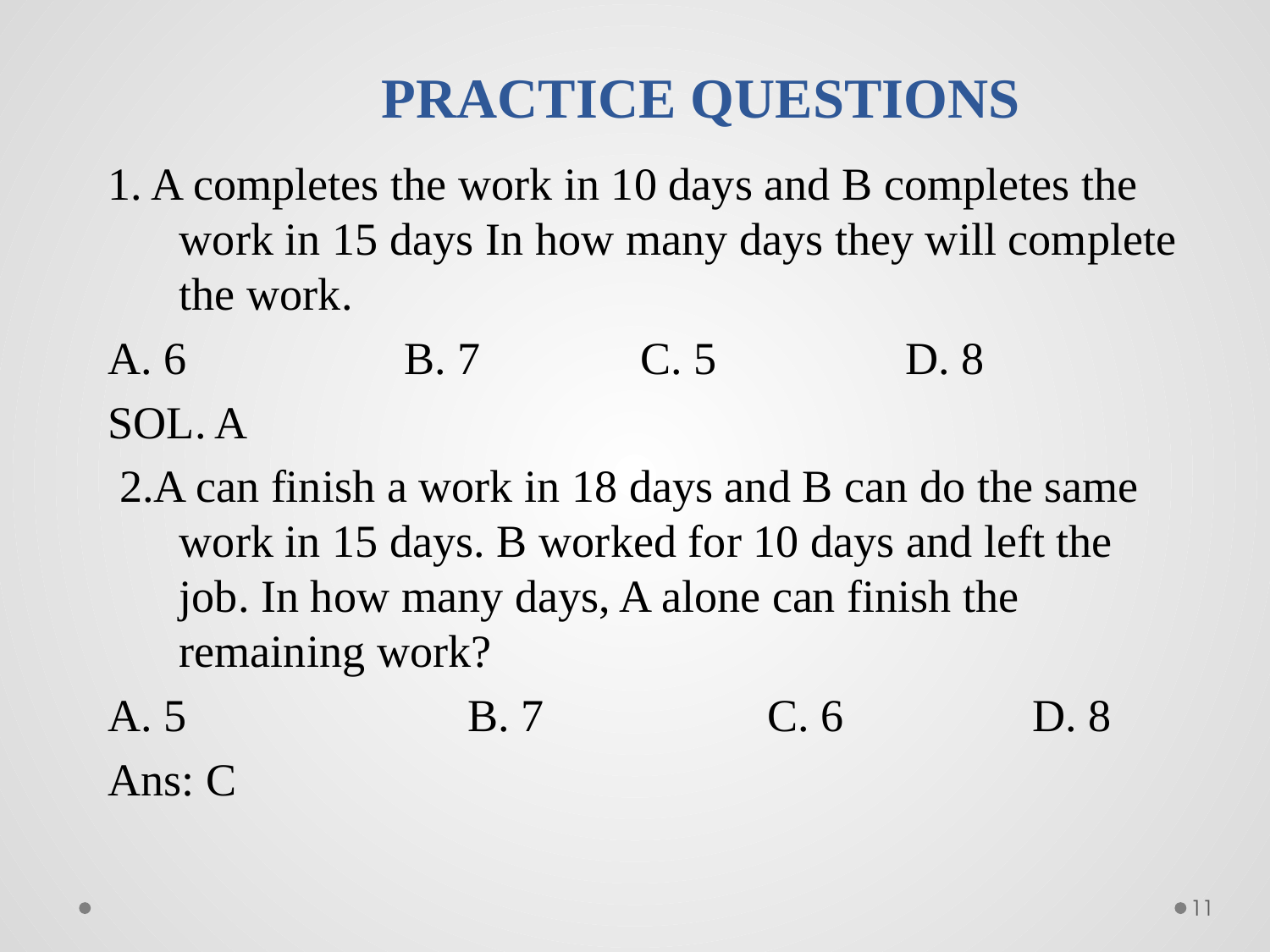

# PRACTICE QUESTIONS
1. A completes the work in 10 days and B completes the work in 15 days In how many days they will complete the work.
A. 6                   B. 7      	       C. 5     	        D. 8
SOL. A
 2.A can finish a work in 18 days and B can do the same work in 15 days. B worked for 10 days and left the job. In how many days, A alone can finish the remaining work?
A. 5		   B. 7		       C. 6	        D. 8
Ans: C

11